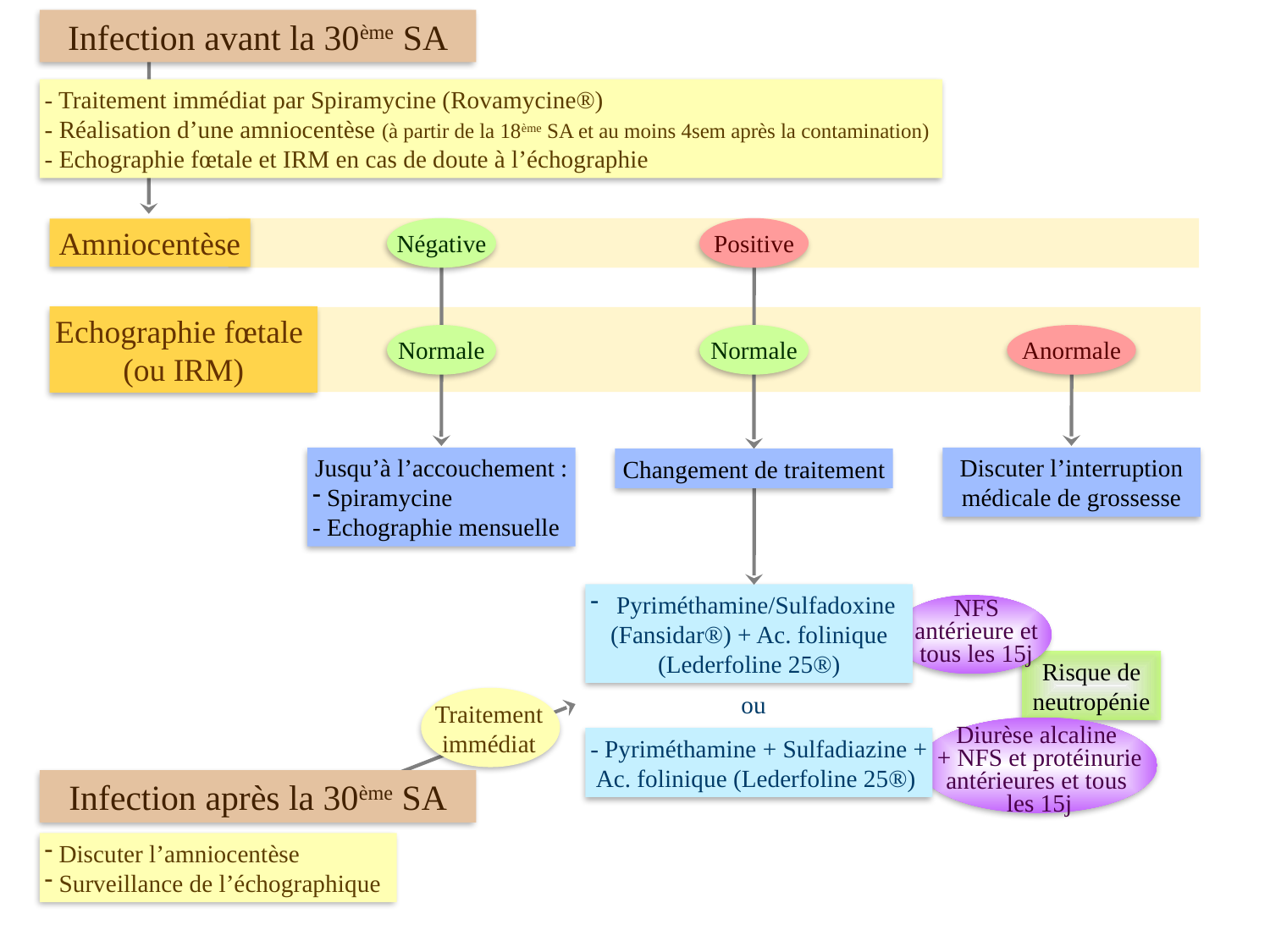

Infection avant la 30ème SA
- Traitement immédiat par Spiramycine (Rovamycine®)
- Réalisation d’une amniocentèse (à partir de la 18ème SA et au moins 4sem après la contamination)
- Echographie fœtale et IRM en cas de doute à l’échographie

Amniocentèse
Négative
Positive
Echographie fœtale
(ou IRM)

Normale
Normale
Anormale
Jusqu’à l’accouchement :
 Spiramycine
- Echographie mensuelle
Discuter l’interruption médicale de grossesse
Changement de traitement
 Pyriméthamine/Sulfadoxine (Fansidar®) + Ac. folinique (Lederfoline 25®)
NFS antérieure et tous les 15j

Risque de neutropénie
ou

Traitement immédiat

Diurèse alcaline
+ NFS et protéinurie antérieures et tous
les 15j
- Pyriméthamine + Sulfadiazine + Ac. folinique (Lederfoline 25®)
Infection après la 30ème SA
 Discuter l’amniocentèse
 Surveillance de l’échographique